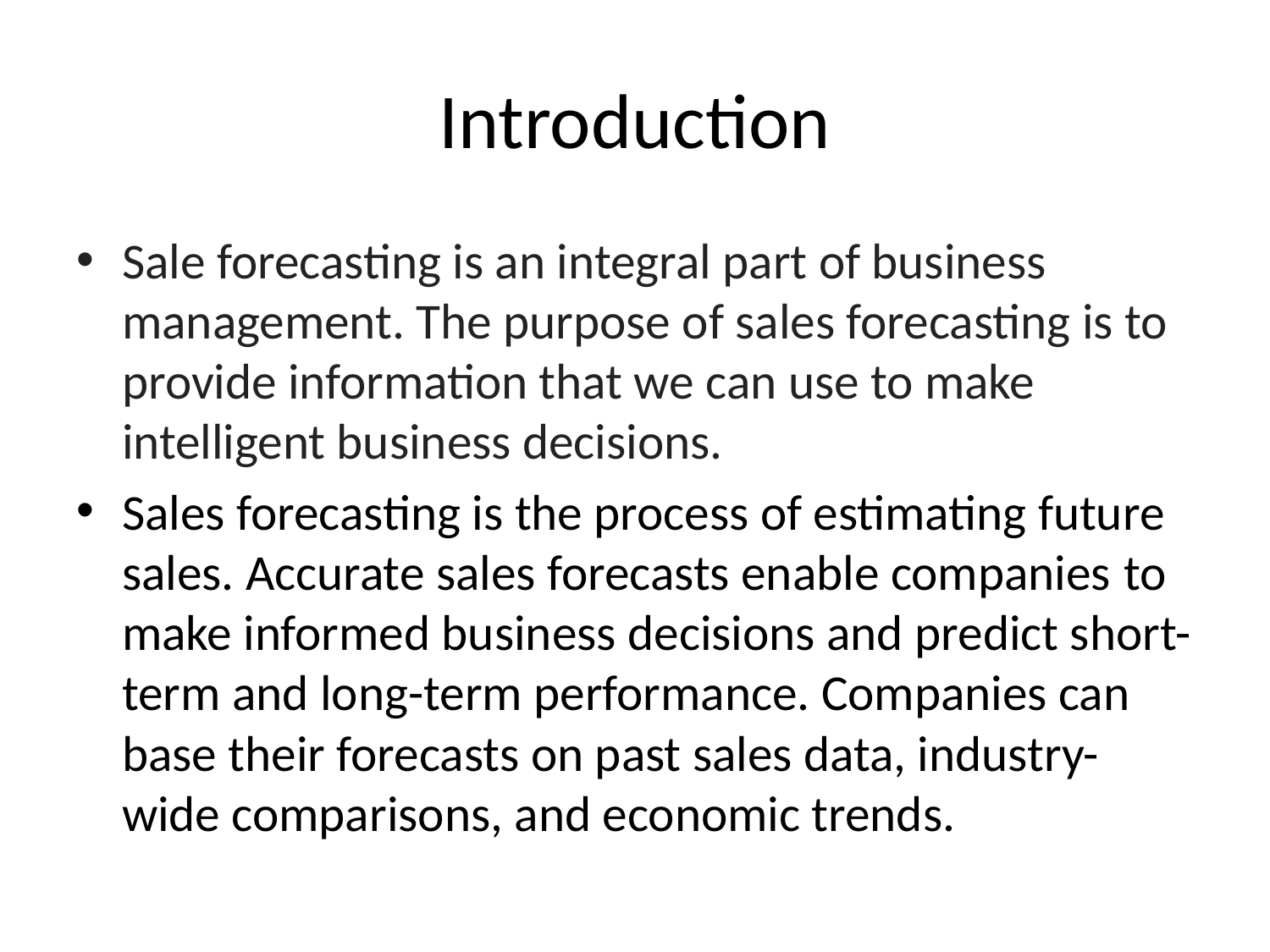

# Introduction
Sale forecasting is an integral part of business management. The purpose of sales forecasting is to provide information that we can use to make intelligent business decisions.
Sales forecasting is the process of estimating future sales. Accurate sales forecasts enable companies to make informed business decisions and predict short-term and long-term performance. Companies can base their forecasts on past sales data, industry-wide comparisons, and economic trends.